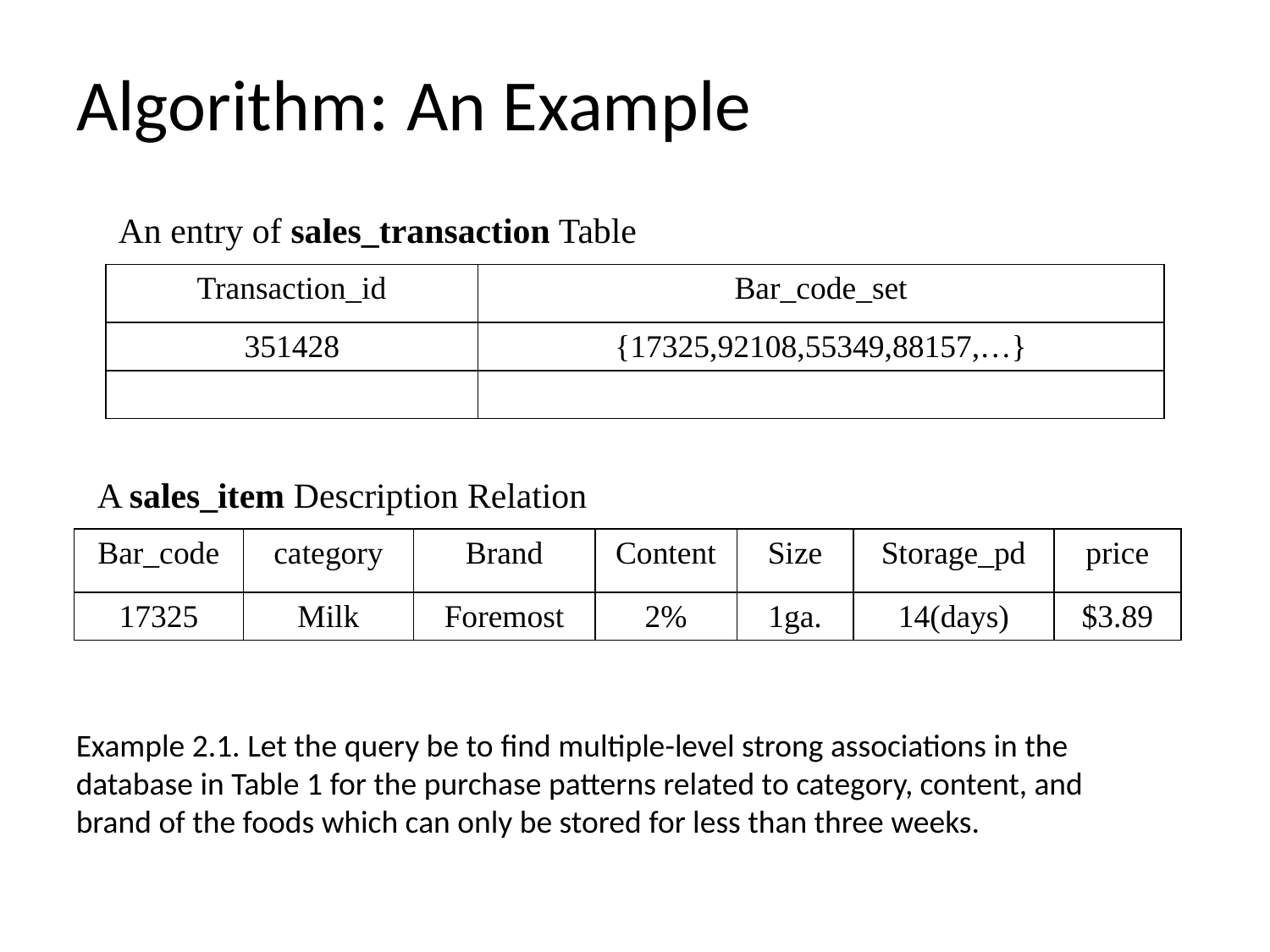

# Algorithm: An Example
An entry of sales_transaction Table
| Transaction\_id | Bar\_code\_set |
| --- | --- |
| 351428 | {17325,92108,55349,88157,…} |
|  |  |
A sales_item Description Relation
| Bar\_code | category | Brand | Content | Size | Storage\_pd | price |
| --- | --- | --- | --- | --- | --- | --- |
| 17325 | Milk | Foremost | 2% | 1ga. | 14(days) | $3.89 |
Example 2.1. Let the query be to find multiple-level strong associations in the database in Table 1 for the purchase patterns related to category, content, and brand of the foods which can only be stored for less than three weeks.